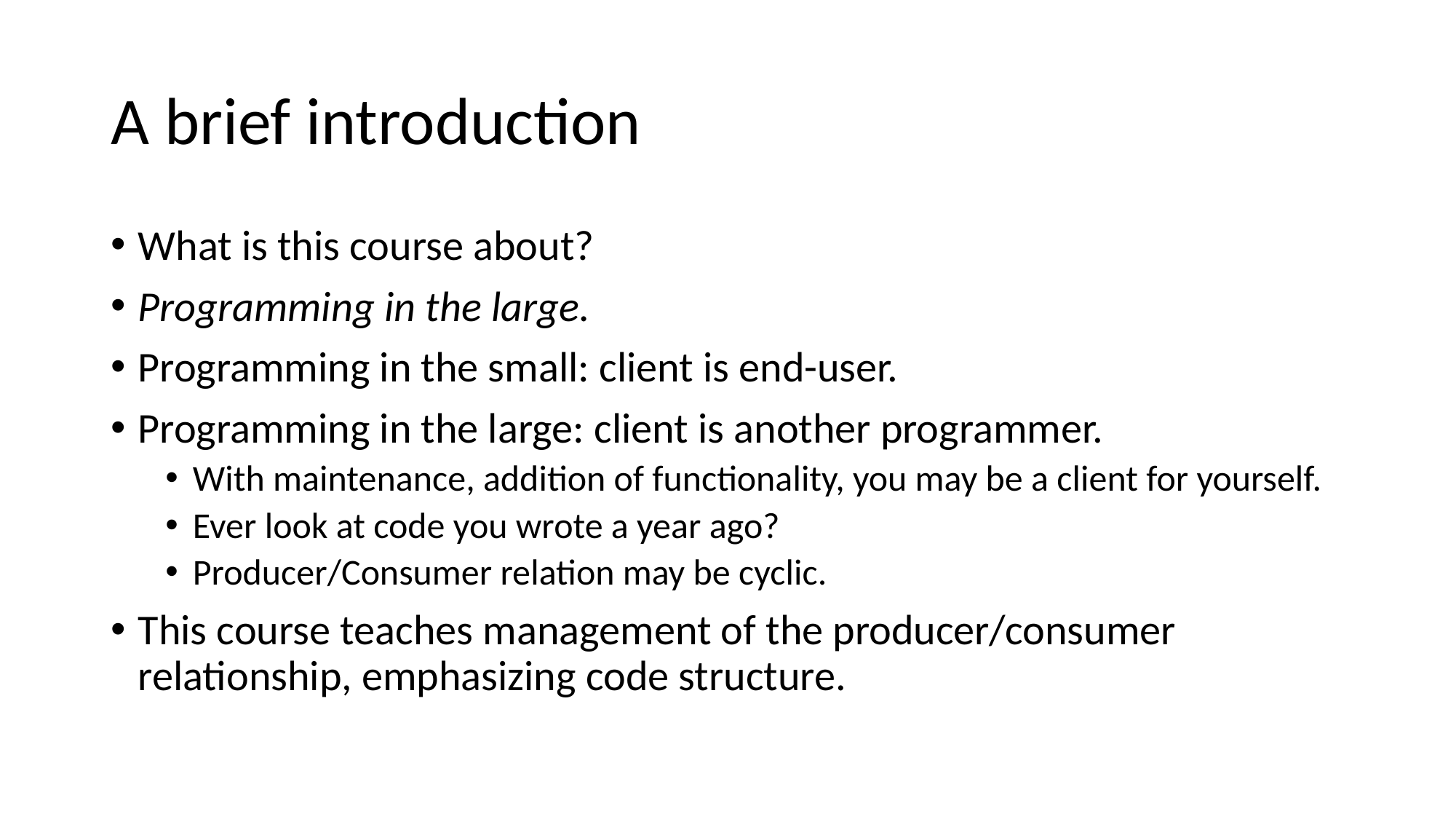

# A brief introduction
What is this course about?
Programming in the large.
Programming in the small: client is end-user.
Programming in the large: client is another programmer.
With maintenance, addition of functionality, you may be a client for yourself.
Ever look at code you wrote a year ago?
Producer/Consumer relation may be cyclic.
This course teaches management of the producer/consumer relationship, emphasizing code structure.